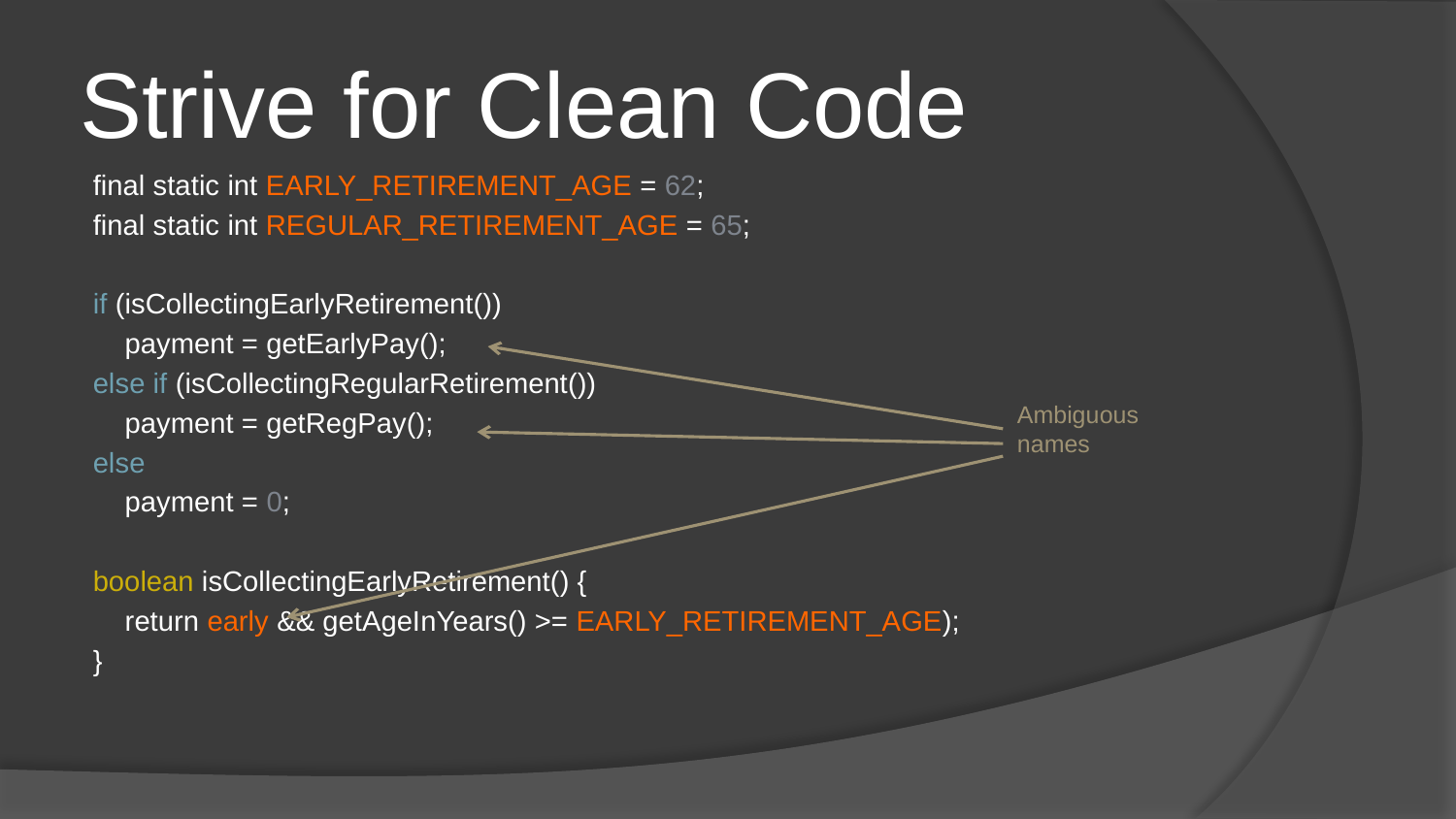

# Strive for Clean Code
final static int EARLY_RETIREMENT_AGE = 62;
final static int REGULAR_RETIREMENT_AGE = 65;

if (isCollectingEarlyRetirement())
    payment = getEarlyPay();
else if (isCollectingRegularRetirement())
    payment = getRegPay();
else
    payment = 0;

boolean isCollectingEarlyRetirement() {
    return early && getAgeInYears() >= EARLY_RETIREMENT_AGE);
}
Ambiguous names